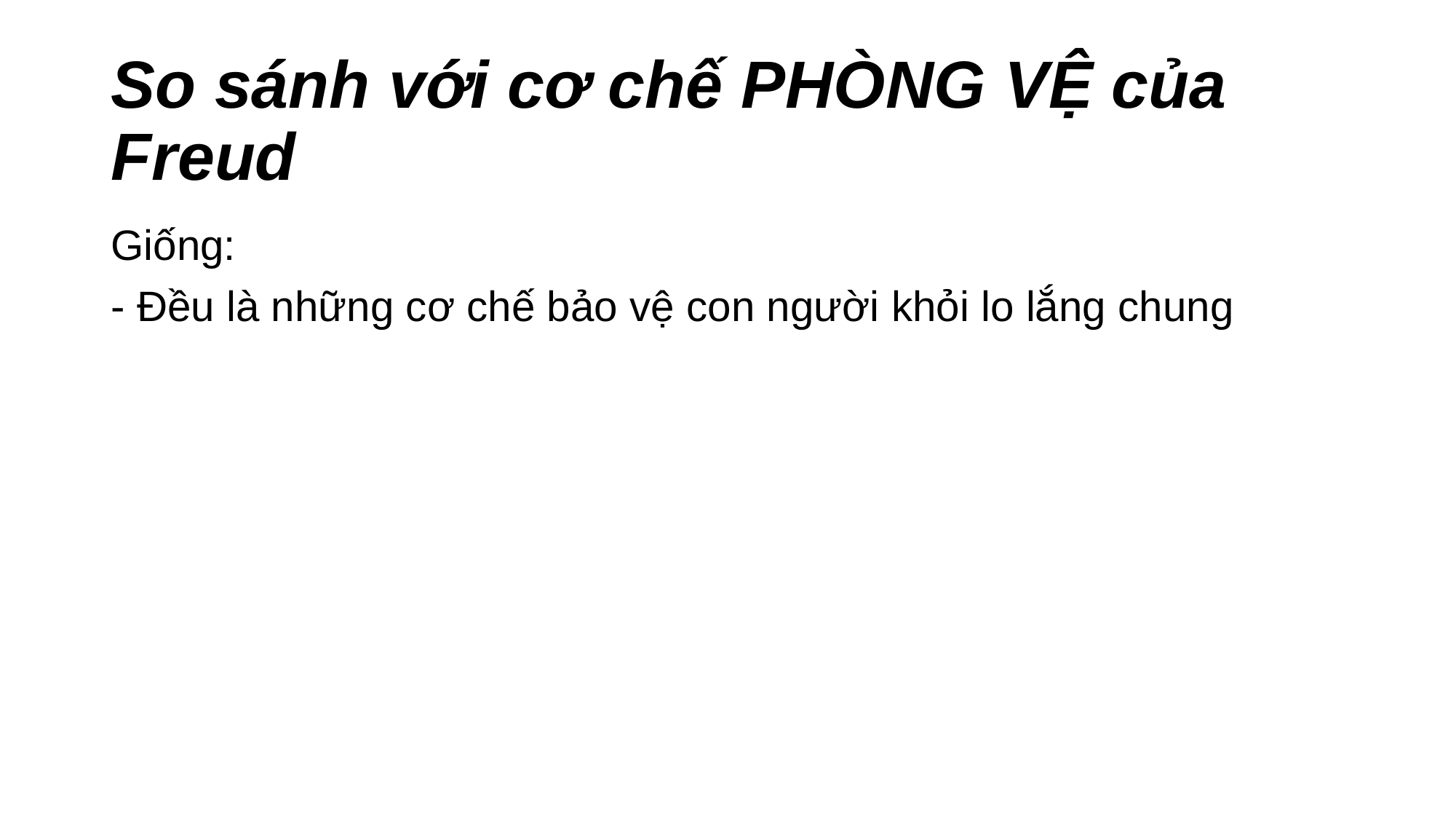

# So sánh với cơ chế PHÒNG VỆ của Freud
Giống:
- Đều là những cơ chế bảo vệ con người khỏi lo lắng chung